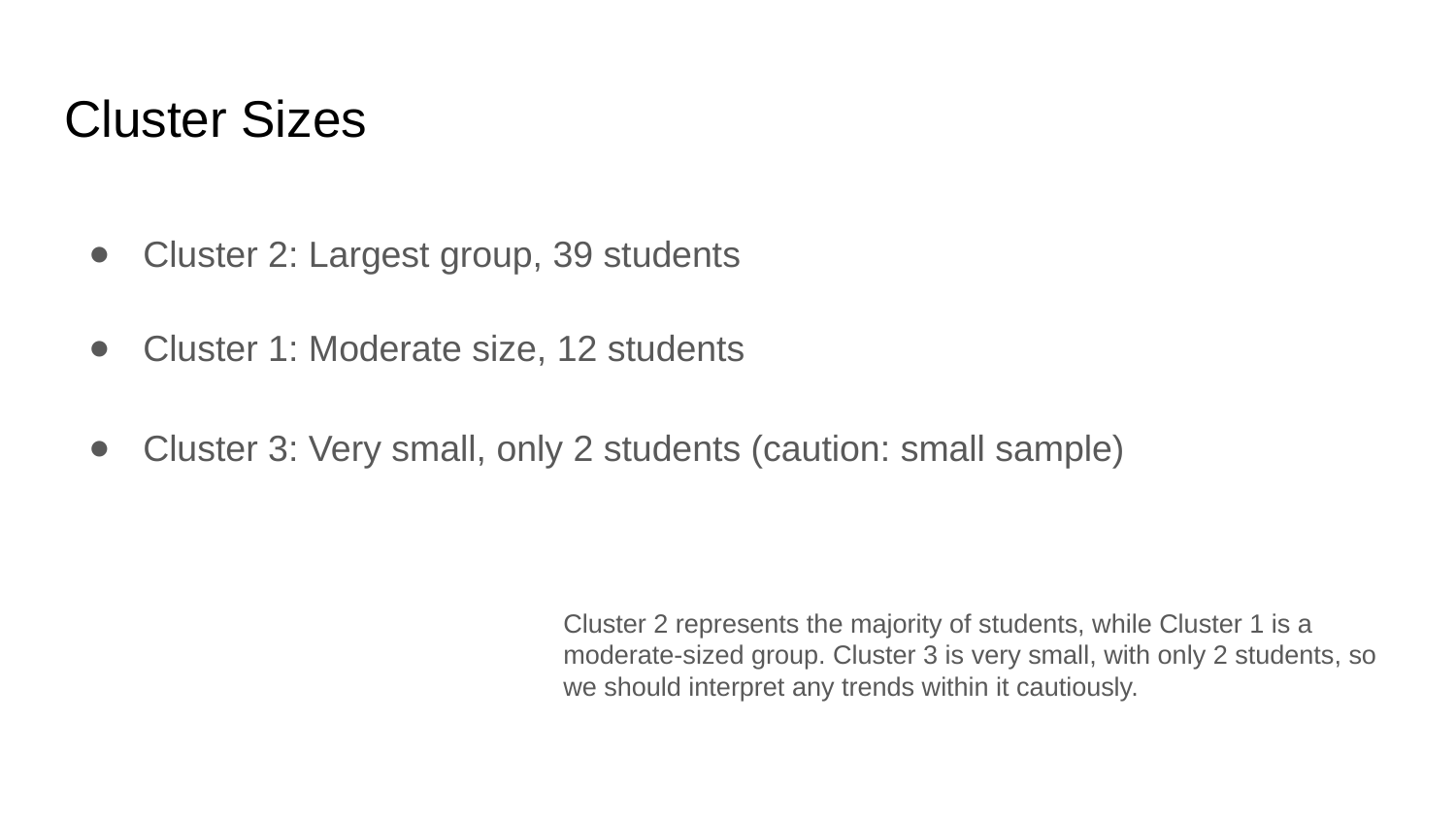

# Cluster Sizes
Cluster 2: Largest group, 39 students
Cluster 1: Moderate size, 12 students
Cluster 3: Very small, only 2 students (caution: small sample)

Cluster 2 represents the majority of students, while Cluster 1 is a moderate-sized group. Cluster 3 is very small, with only 2 students, so we should interpret any trends within it cautiously.